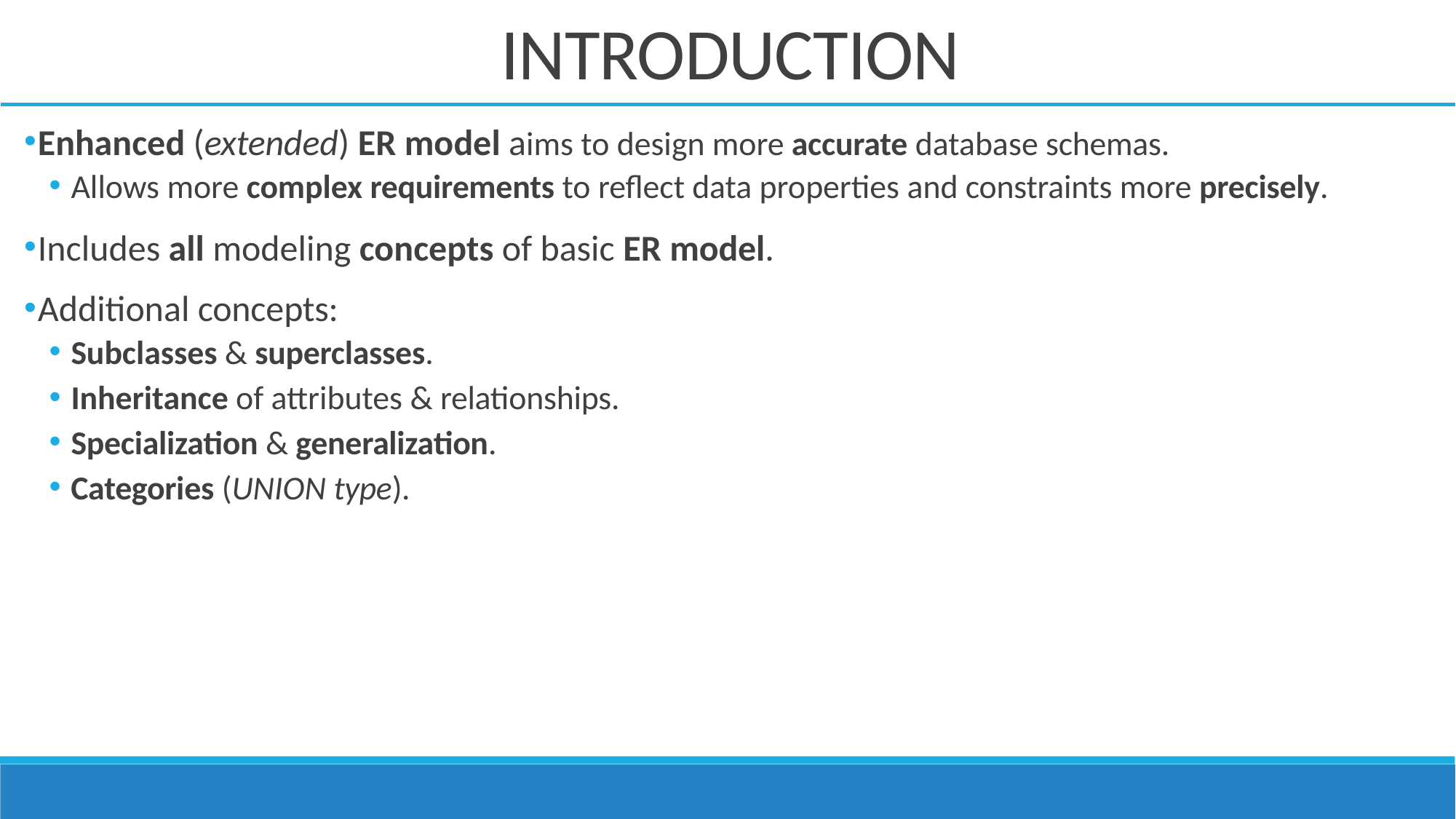

# INTRODUCTION

Enhanced (extended) ER model aims to design more accurate database schemas.
Allows more complex requirements to reflect data properties and constraints more precisely.
Includes all modeling concepts of basic ER model.
Additional concepts:
Subclasses & superclasses.
Inheritance of attributes & relationships.
Specialization & generalization.
Categories (UNION type).